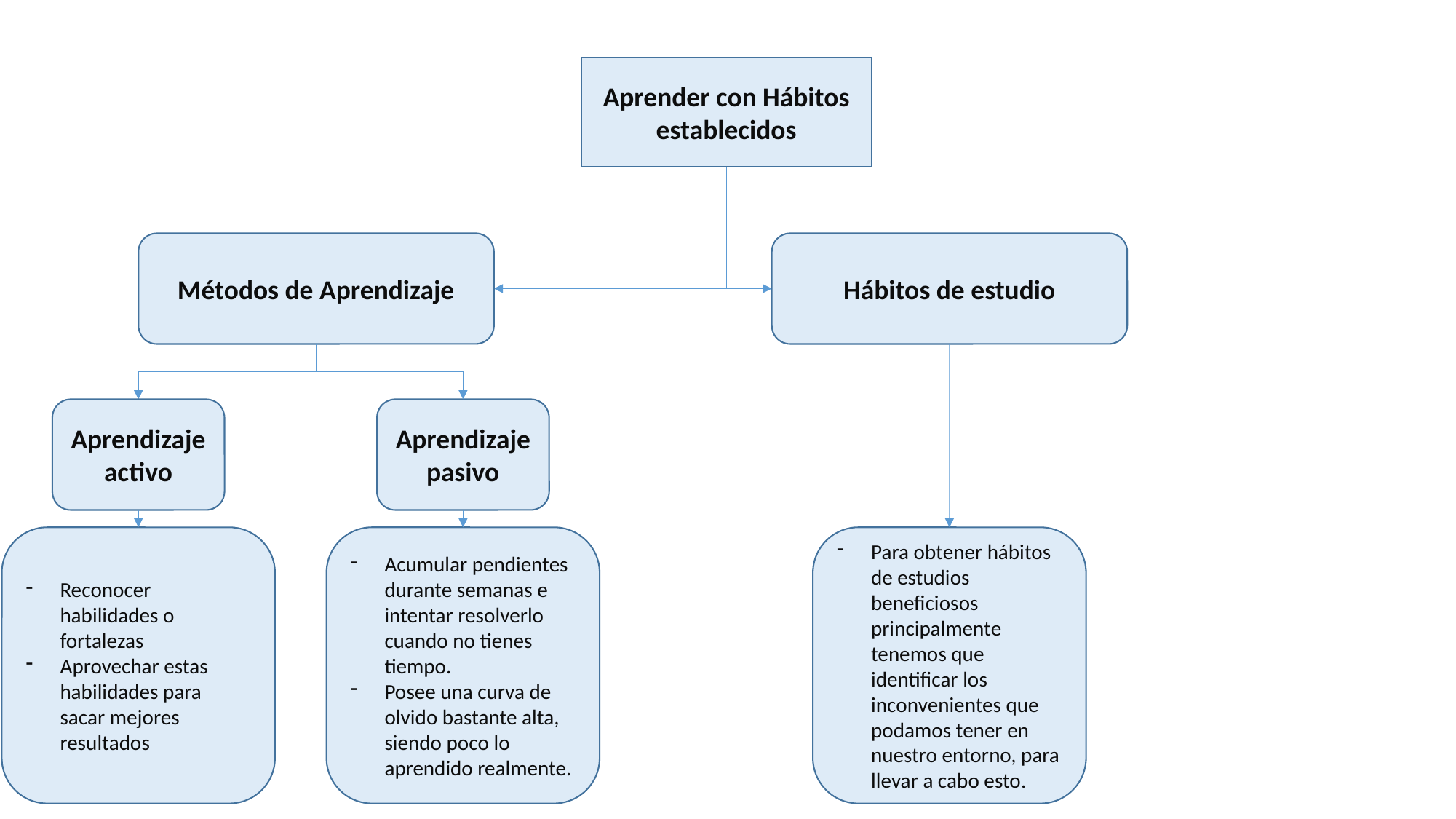

Aprender con Hábitos establecidos
Métodos de Aprendizaje
Hábitos de estudio
Aprendizaje activo
Aprendizaje pasivo
Reconocer habilidades o fortalezas
Aprovechar estas habilidades para sacar mejores resultados
Acumular pendientes durante semanas e intentar resolverlo cuando no tienes tiempo.
Posee una curva de olvido bastante alta, siendo poco lo aprendido realmente.
Para obtener hábitos de estudios beneficiosos principalmente tenemos que identificar los inconvenientes que podamos tener en nuestro entorno, para llevar a cabo esto.